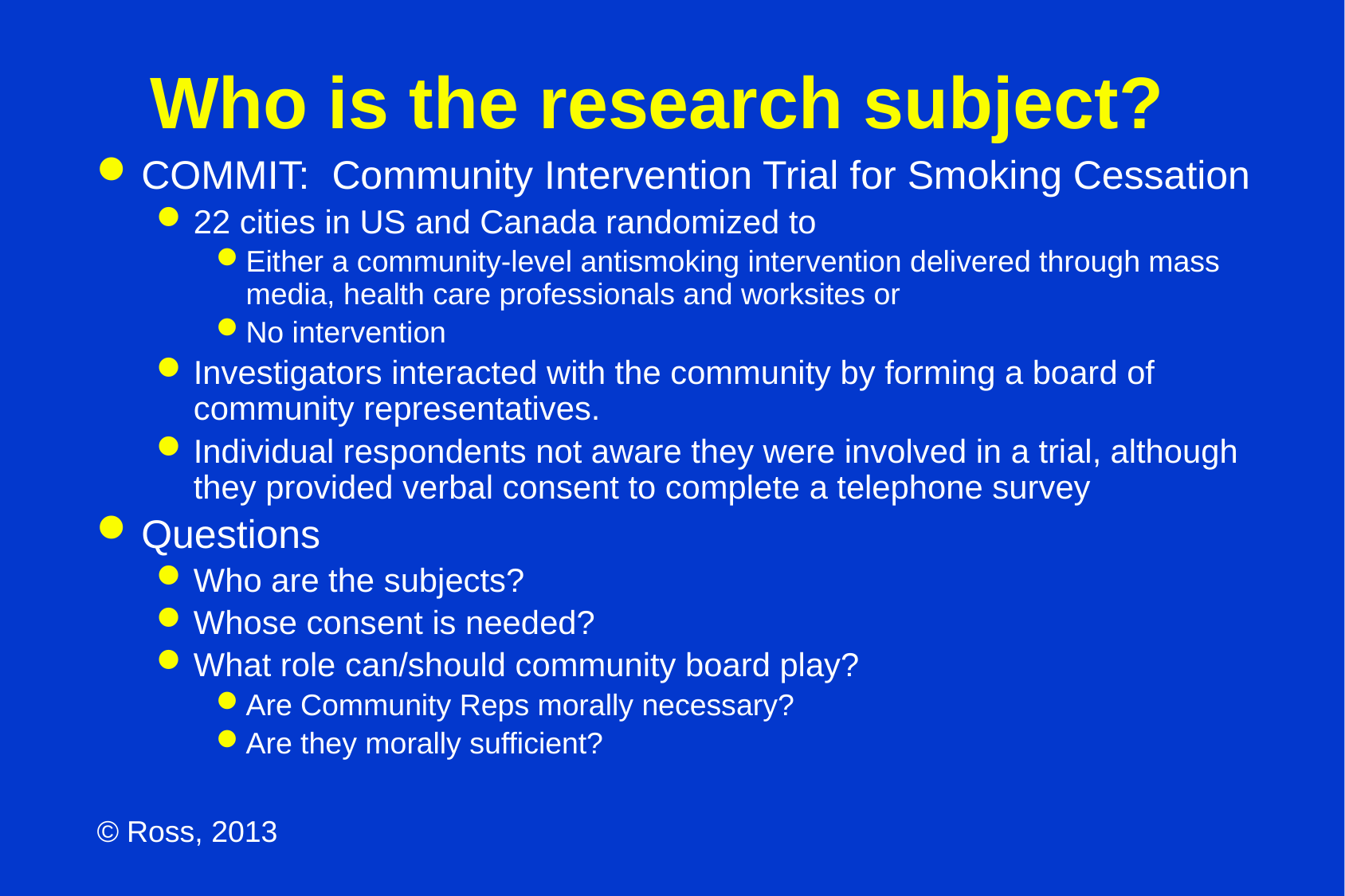

# Who is the research subject?
COMMIT:  Community Intervention Trial for Smoking Cessation
22 cities in US and Canada randomized to
Either a community-level antismoking intervention delivered through mass media, health care professionals and worksites or
No intervention
Investigators interacted with the community by forming a board of community representatives.
Individual respondents not aware they were involved in a trial, although they provided verbal consent to complete a telephone survey
Questions
Who are the subjects?
Whose consent is needed?
What role can/should community board play?
Are Community Reps morally necessary?
Are they morally sufficient?